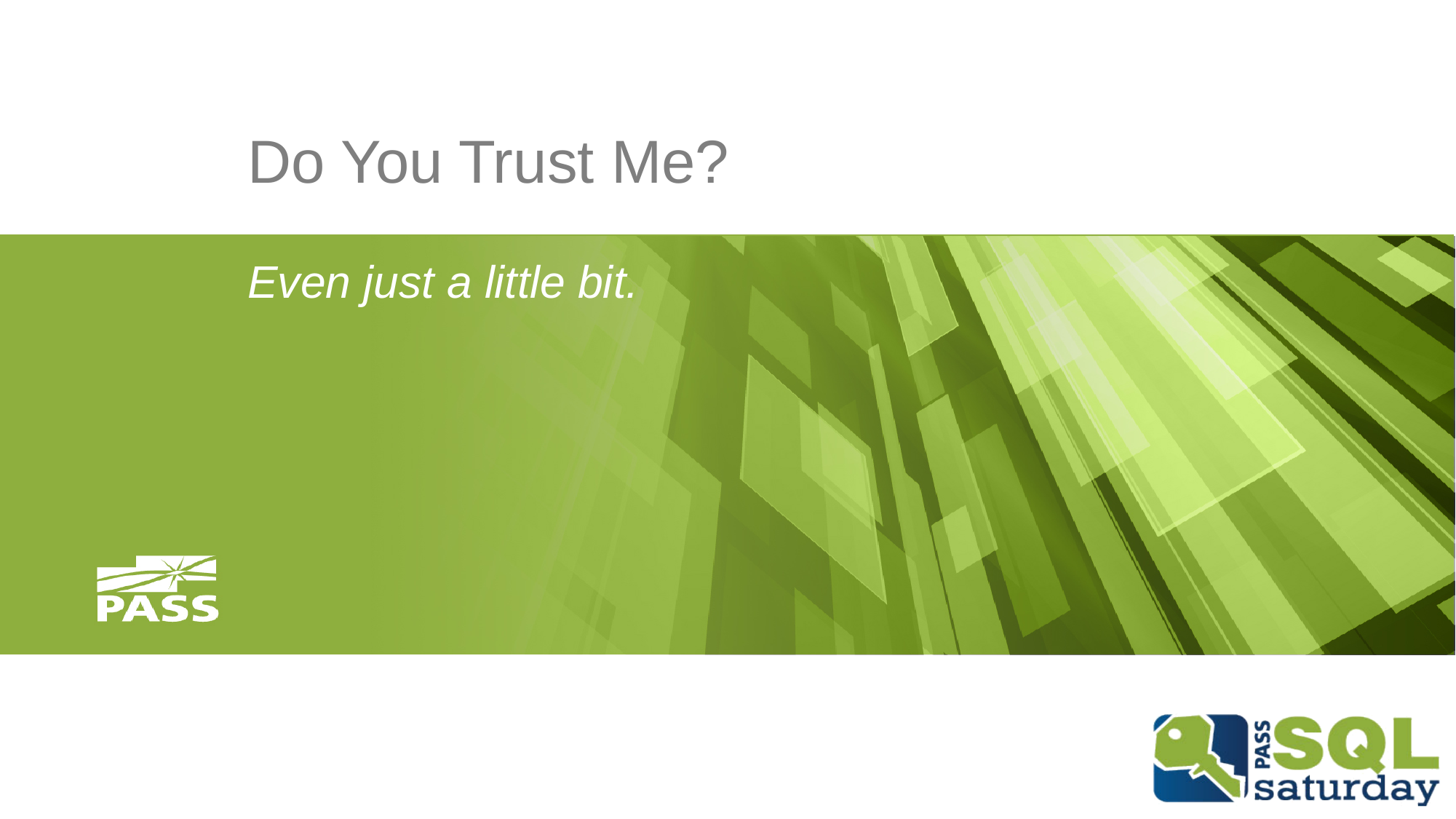

# Do You Trust Me?
Even just a little bit.